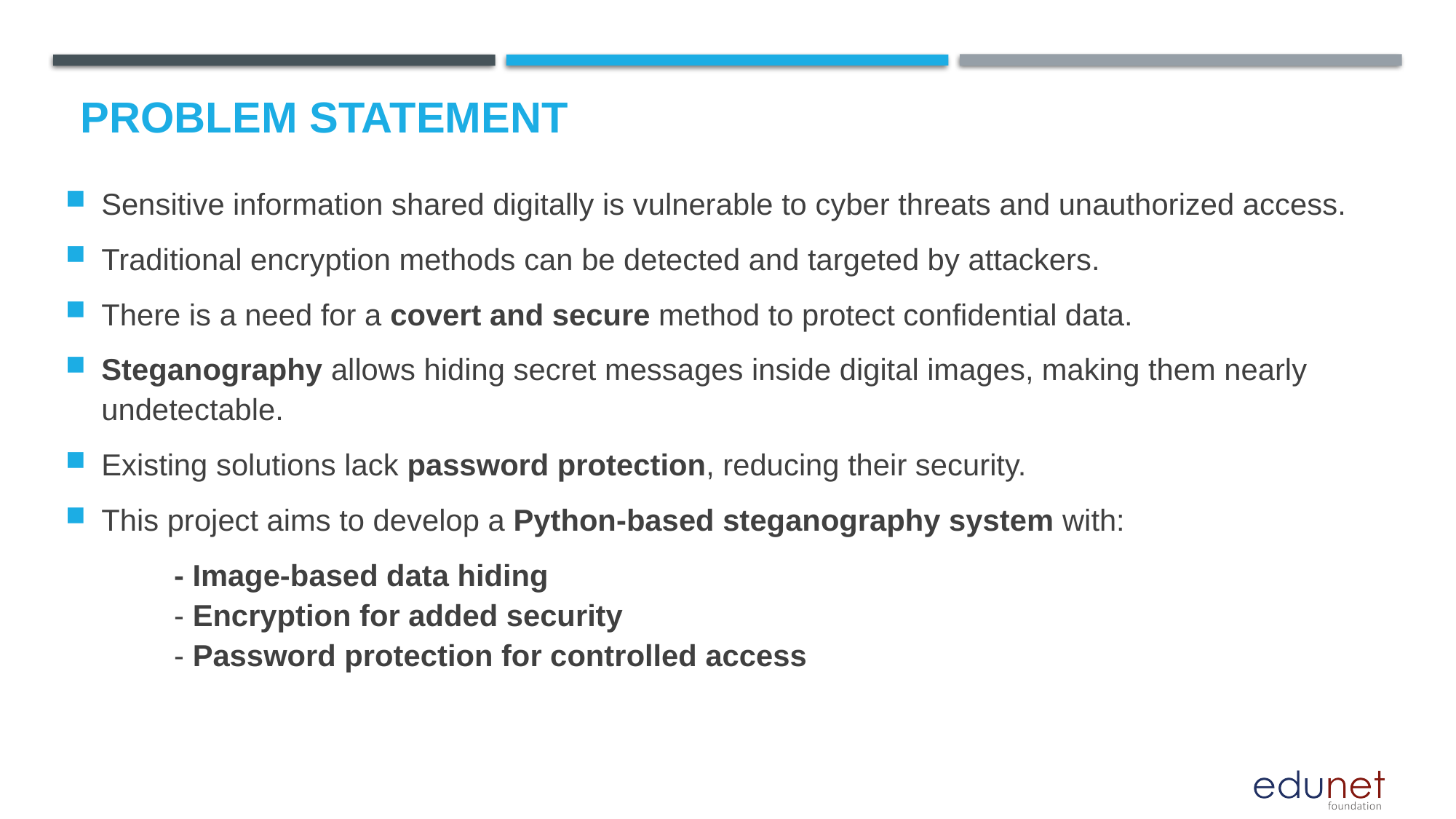

# Problem Statement
Sensitive information shared digitally is vulnerable to cyber threats and unauthorized access.
Traditional encryption methods can be detected and targeted by attackers.
There is a need for a covert and secure method to protect confidential data.
Steganography allows hiding secret messages inside digital images, making them nearly undetectable.
Existing solutions lack password protection, reducing their security.
This project aims to develop a Python-based steganography system with:
	- Image-based data hiding
	- Encryption for added security
	- Password protection for controlled access